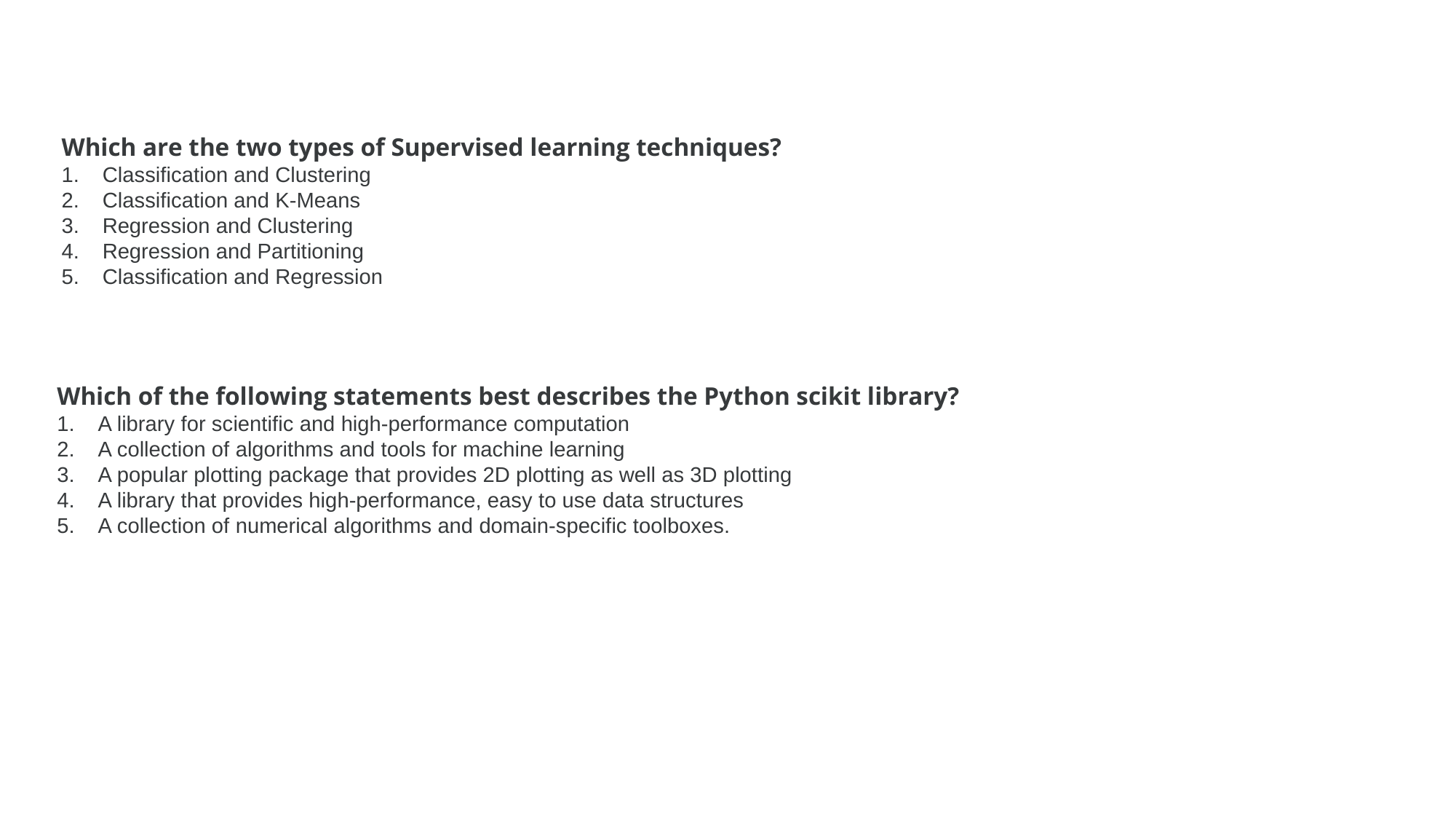

Which are the two types of Supervised learning techniques?
Classification and Clustering
Classification and K-Means
Regression and Clustering
Regression and Partitioning
Classification and Regression
Which of the following statements best describes the Python scikit library?
A library for scientific and high-performance computation
A collection of algorithms and tools for machine learning
A popular plotting package that provides 2D plotting as well as 3D plotting
A library that provides high-performance, easy to use data structures
A collection of numerical algorithms and domain-specific toolboxes.